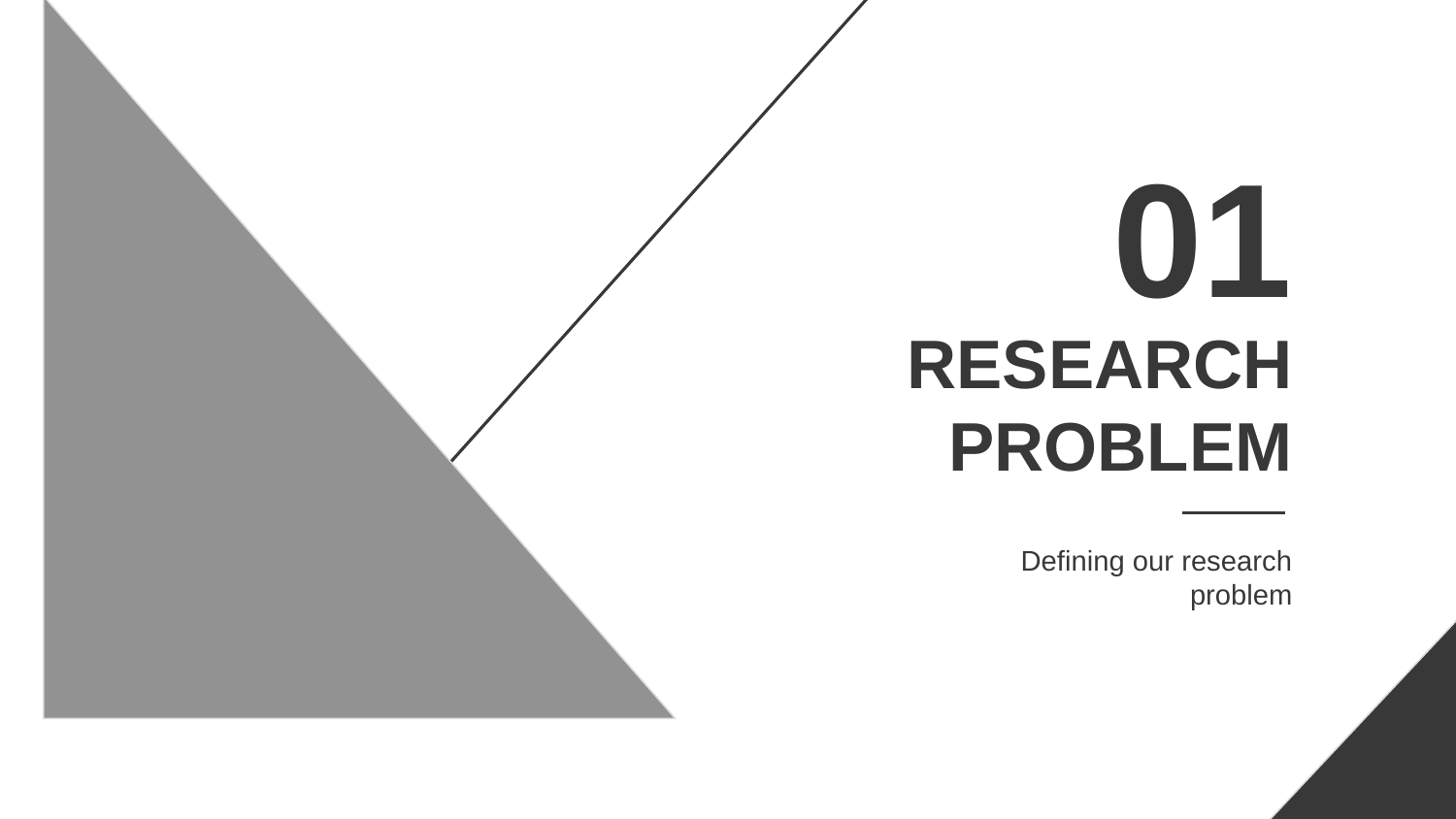

01
# RESEARCH PROBLEM
Defining our research problem